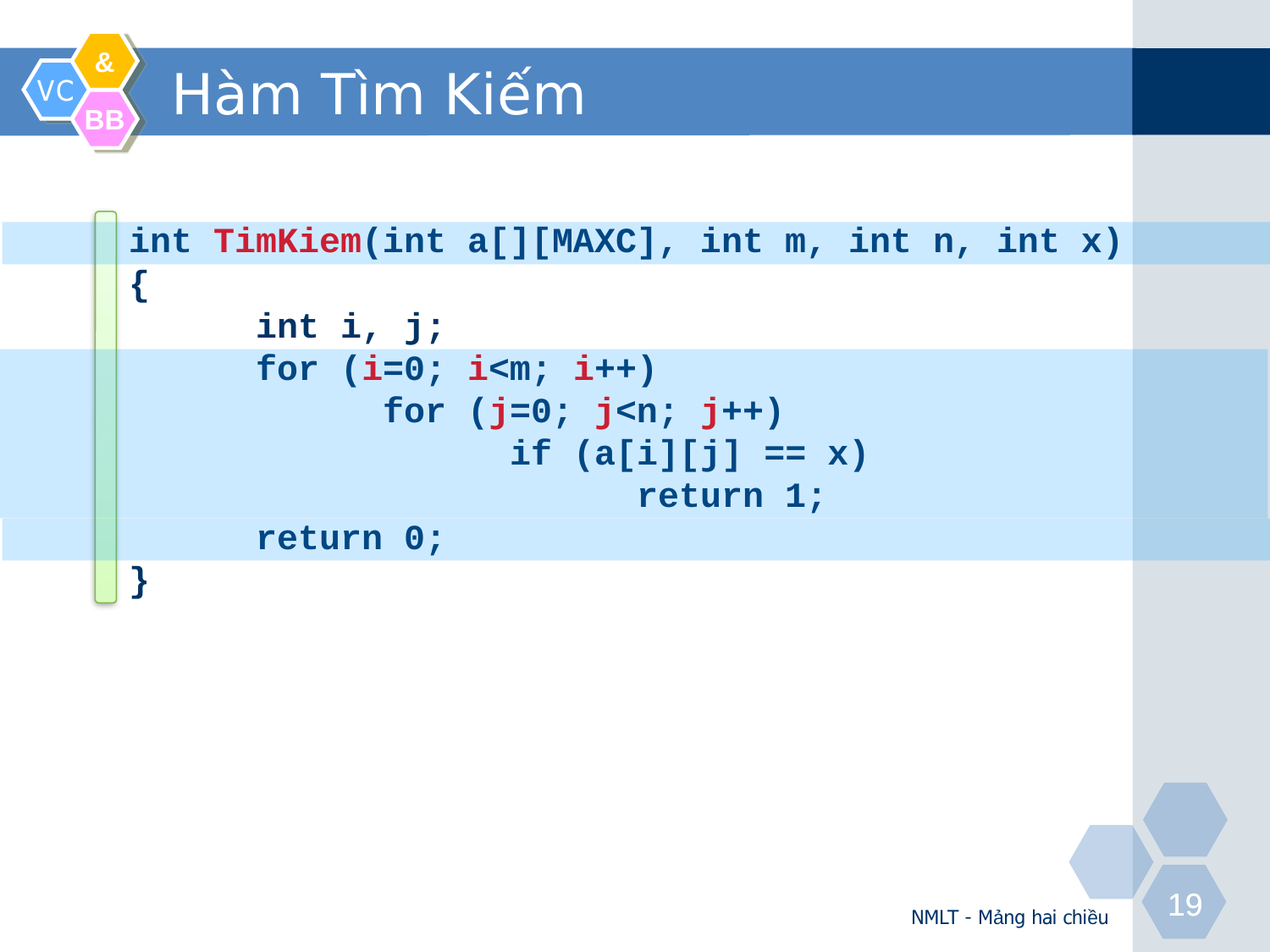

# Hàm Tìm Kiếm

int TimKiem(int a[][MAXC], int m, int n, int x)
{
	int i, j;
	for (i=0; i<m; i++)
		for (j=0; j<n; j++)
			if (a[i][j] == x)
				return 1;
	return 0;
}

NMLT - Mảng hai chiều